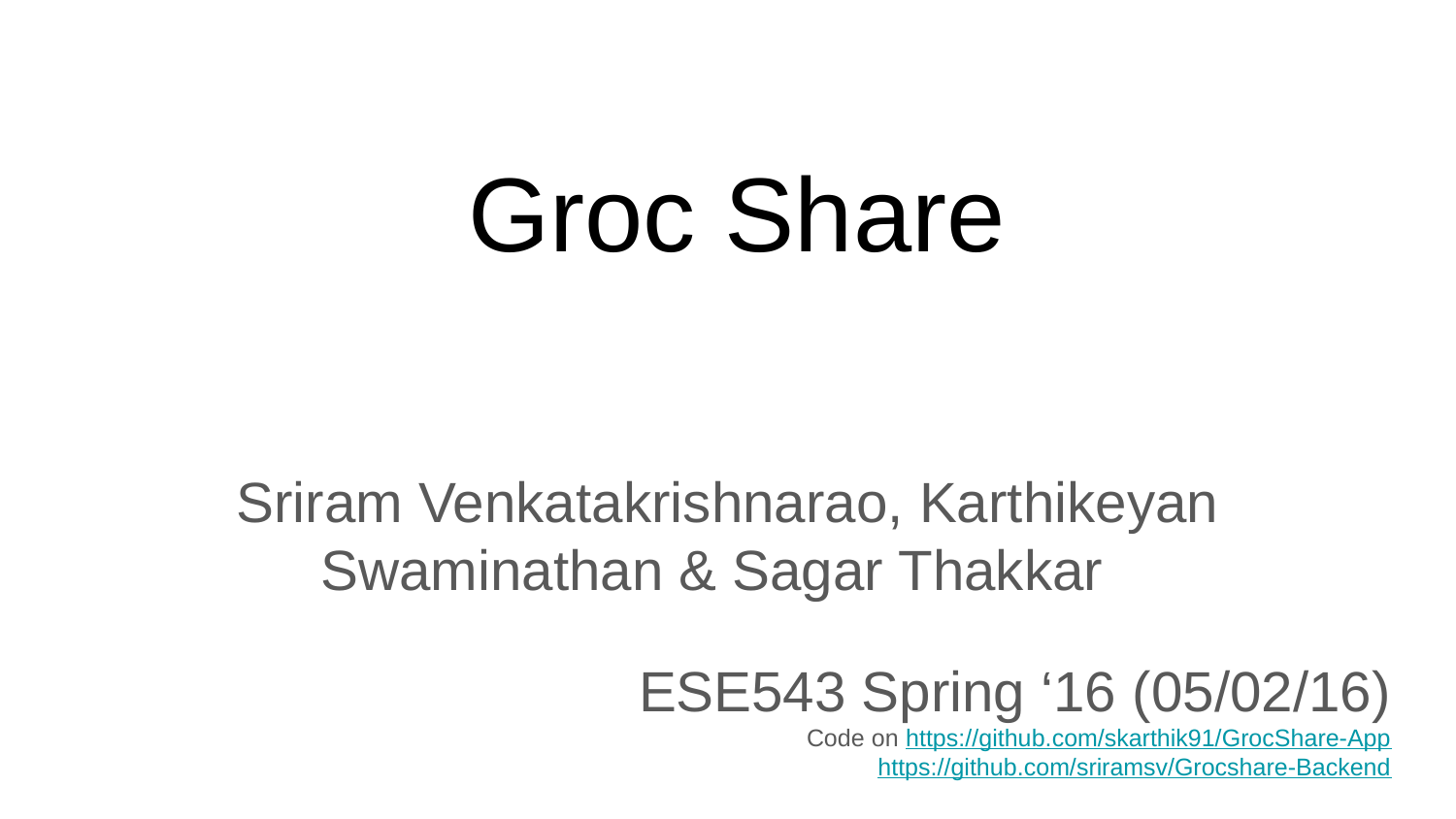

# Groc Share
Sriram Venkatakrishnarao, Karthikeyan Swaminathan & Sagar Thakkar
ESE543 Spring ‘16 (05/02/16)
Code on https://github.com/skarthik91/GrocShare-App
https://github.com/sriramsv/Grocshare-Backend